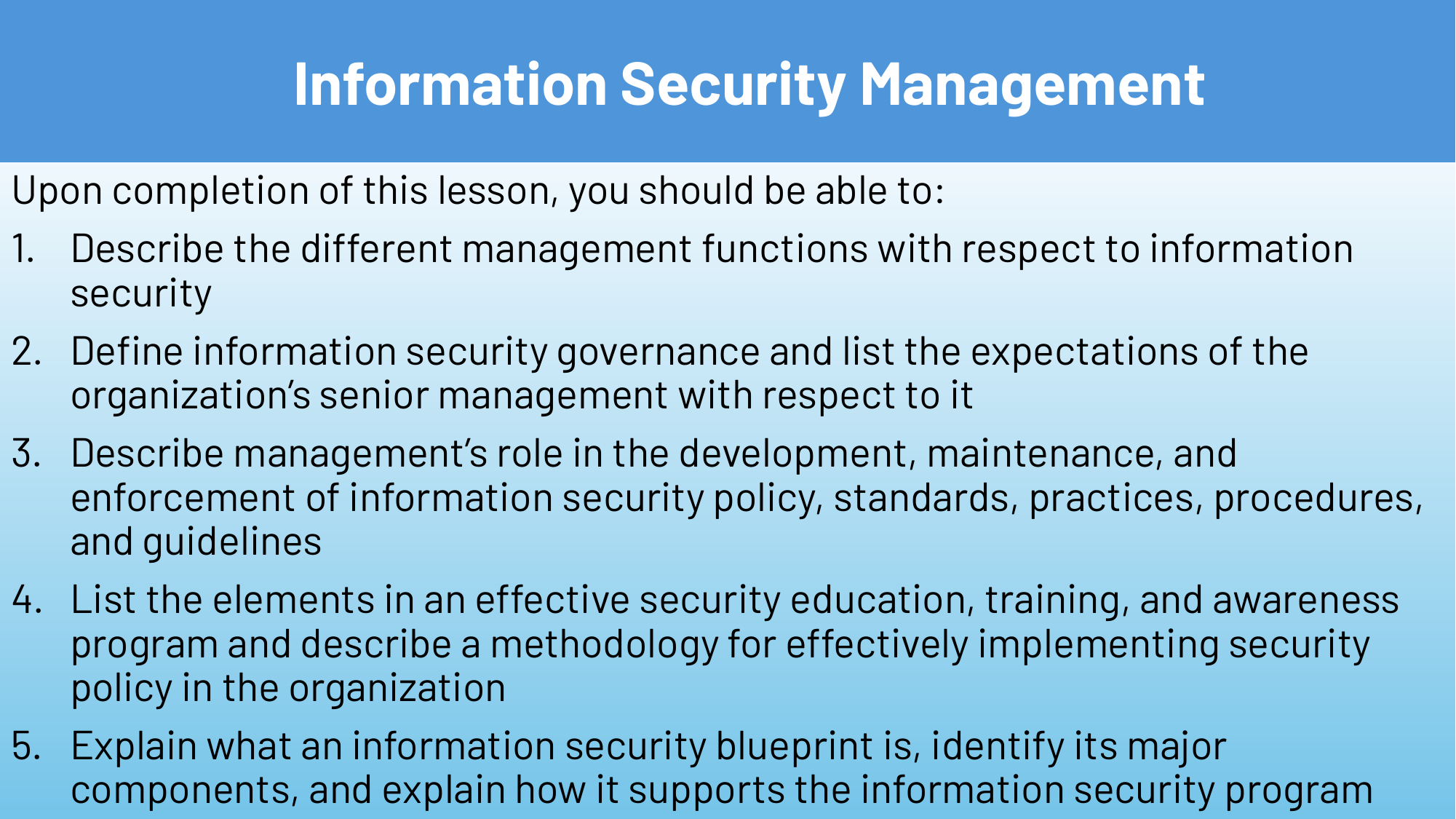

Information Security Management
Upon completion of this lesson, you should be able to:
Describe the different management functions with respect to information security
Define information security governance and list the expectations of the organization’s senior management with respect to it
Describe management’s role in the development, maintenance, and enforcement of information security policy, standards, practices, procedures, and guidelines
List the elements in an effective security education, training, and awareness program and describe a methodology for effectively implementing security policy in the organization
Explain what an information security blueprint is, identify its major components, and explain how it supports the information security program